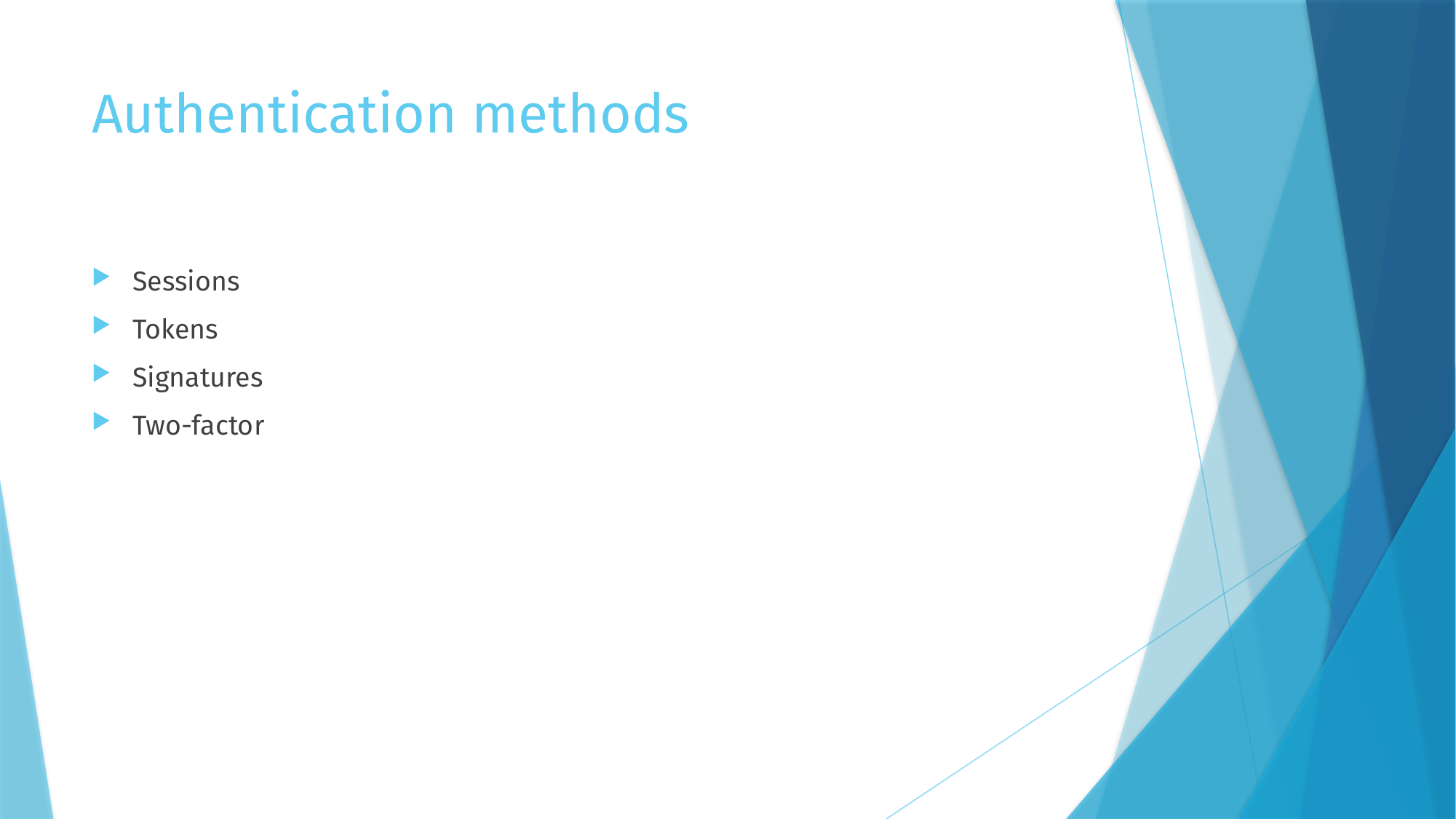

# Authentication methods
Sessions
Tokens
Signatures
Two-factor